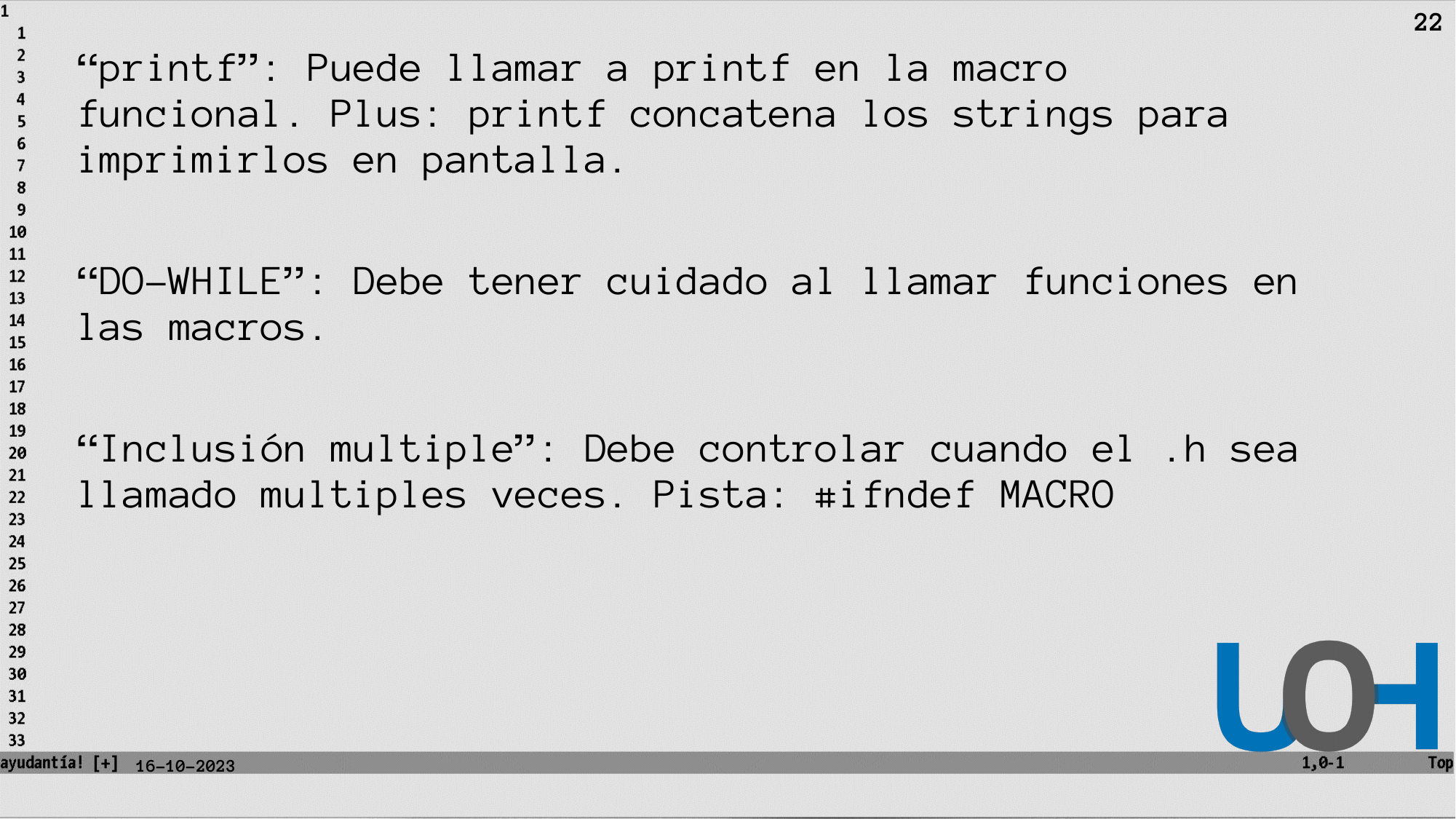

22
“printf”: Puede llamar a printf en la macro funcional. Plus: printf concatena los strings para imprimirlos en pantalla.

“DO-WHILE”: Debe tener cuidado al llamar funciones en las macros.

“Inclusión multiple”: Debe controlar cuando el .h sea llamado multiples veces. Pista: #ifndef MACRO

16-10-2023